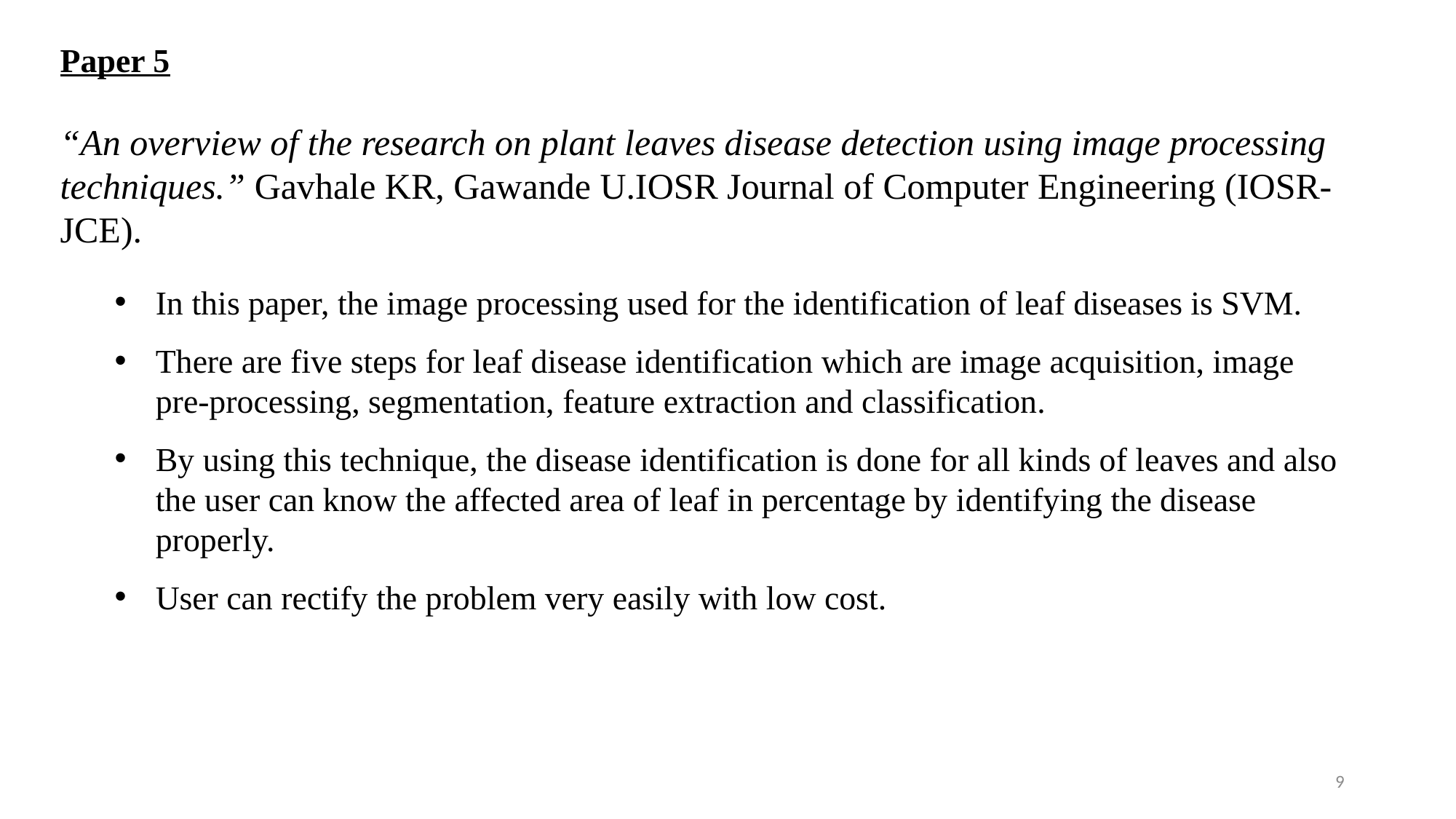

Paper 5

“An overview of the research on plant leaves disease detection using image processing techniques.” Gavhale KR, Gawande U.IOSR Journal of Computer Engineering (IOSR- JCE).

In this paper, the image processing used for the identification of leaf diseases is SVM.
There are five steps for leaf disease identification which are image acquisition, image pre-processing, segmentation, feature extraction and classification.
By using this technique, the disease identification is done for all kinds of leaves and also the user can know the affected area of leaf in percentage by identifying the disease properly.
User can rectify the problem very easily with low cost.
9